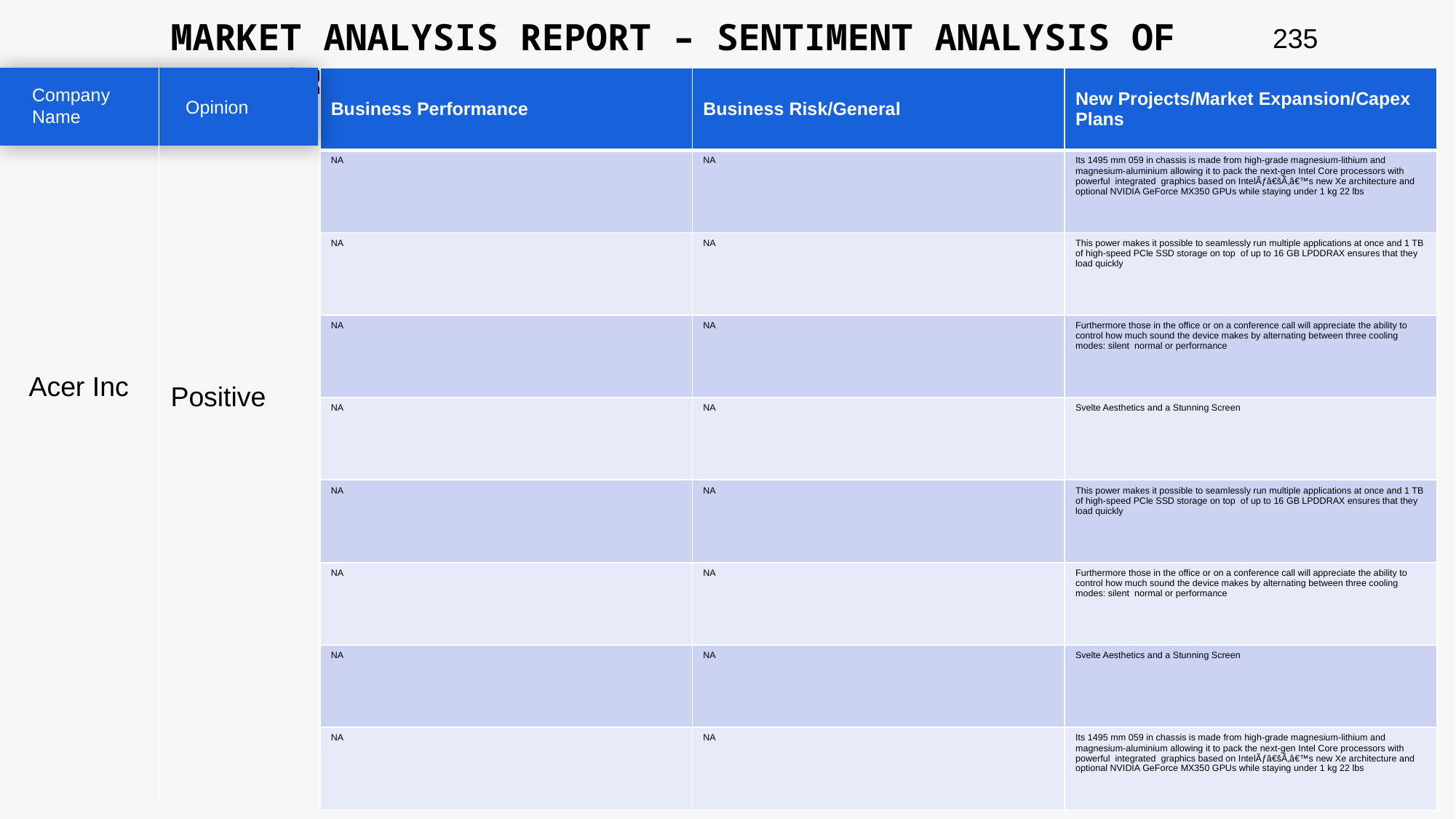

MARKET ANALYSIS REPORT – SENTIMENT ANALYSIS OF PEER GROUP
235

| Business Performance | Business Risk/General | New Projects/Market Expansion/Capex Plans |
| --- | --- | --- |
| NA | NA | Its 1495 mm 059 in chassis is made from high-grade magnesium-lithium and magnesium-aluminium allowing it to pack the next-gen Intel Core processors with powerful integrated graphics based on IntelÃƒâ€šÃ‚â€™s new Xe architecture and optional NVIDIA GeForce MX350 GPUs while staying under 1 kg 22 lbs |
| NA | NA | This power makes it possible to seamlessly run multiple applications at once and 1 TB of high-speed PCle SSD storage on top of up to 16 GB LPDDRAX ensures that they load quickly |
| NA | NA | Furthermore those in the office or on a conference call will appreciate the ability to control how much sound the device makes by alternating between three cooling modes: silent normal or performance |
| NA | NA | Svelte Aesthetics and a Stunning Screen |
| NA | NA | This power makes it possible to seamlessly run multiple applications at once and 1 TB of high-speed PCle SSD storage on top of up to 16 GB LPDDRAX ensures that they load quickly |
| NA | NA | Furthermore those in the office or on a conference call will appreciate the ability to control how much sound the device makes by alternating between three cooling modes: silent normal or performance |
| NA | NA | Svelte Aesthetics and a Stunning Screen |
| NA | NA | Its 1495 mm 059 in chassis is made from high-grade magnesium-lithium and magnesium-aluminium allowing it to pack the next-gen Intel Core processors with powerful integrated graphics based on IntelÃƒâ€šÃ‚â€™s new Xe architecture and optional NVIDIA GeForce MX350 GPUs while staying under 1 kg 22 lbs |
Company Name
Opinion
Acer Inc
Positive